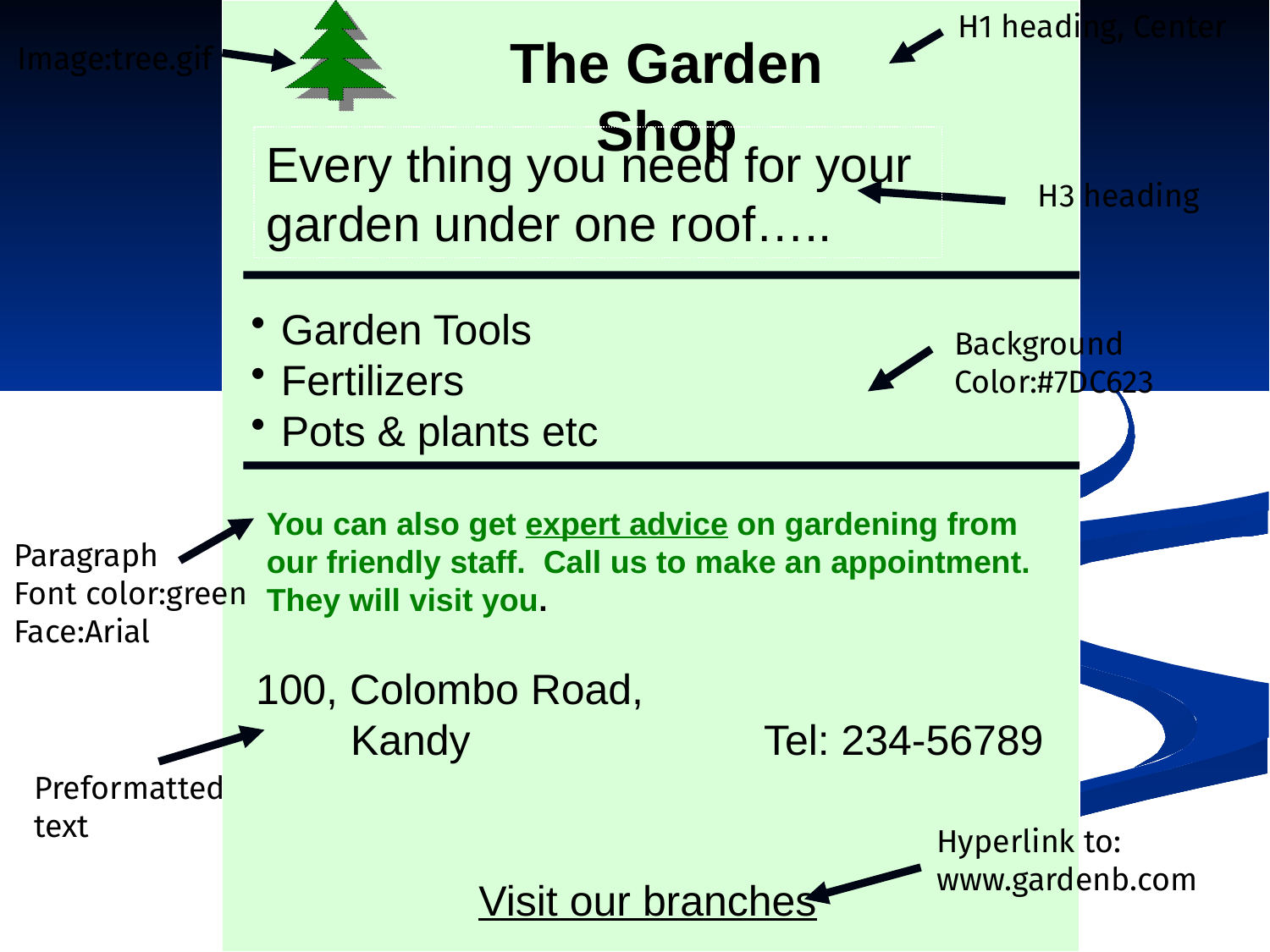

H1 heading, Center
The Garden Shop
Image:tree.gif

Every thing you need for your garden under one roof…..
H3 heading

Garden Tools
Fertilizers
Pots & plants etc
Background
Color:#7DC623

You can also get expert advice on gardening from our friendly staff.  Call us to make an appointment. They will visit you.

Paragraph
Font color:green
Face:Arial
100, Colombo Road,
        Kandy			Tel: 234-56789

Preformatted
text
Hyperlink to:
www.gardenb.com
Visit our branches